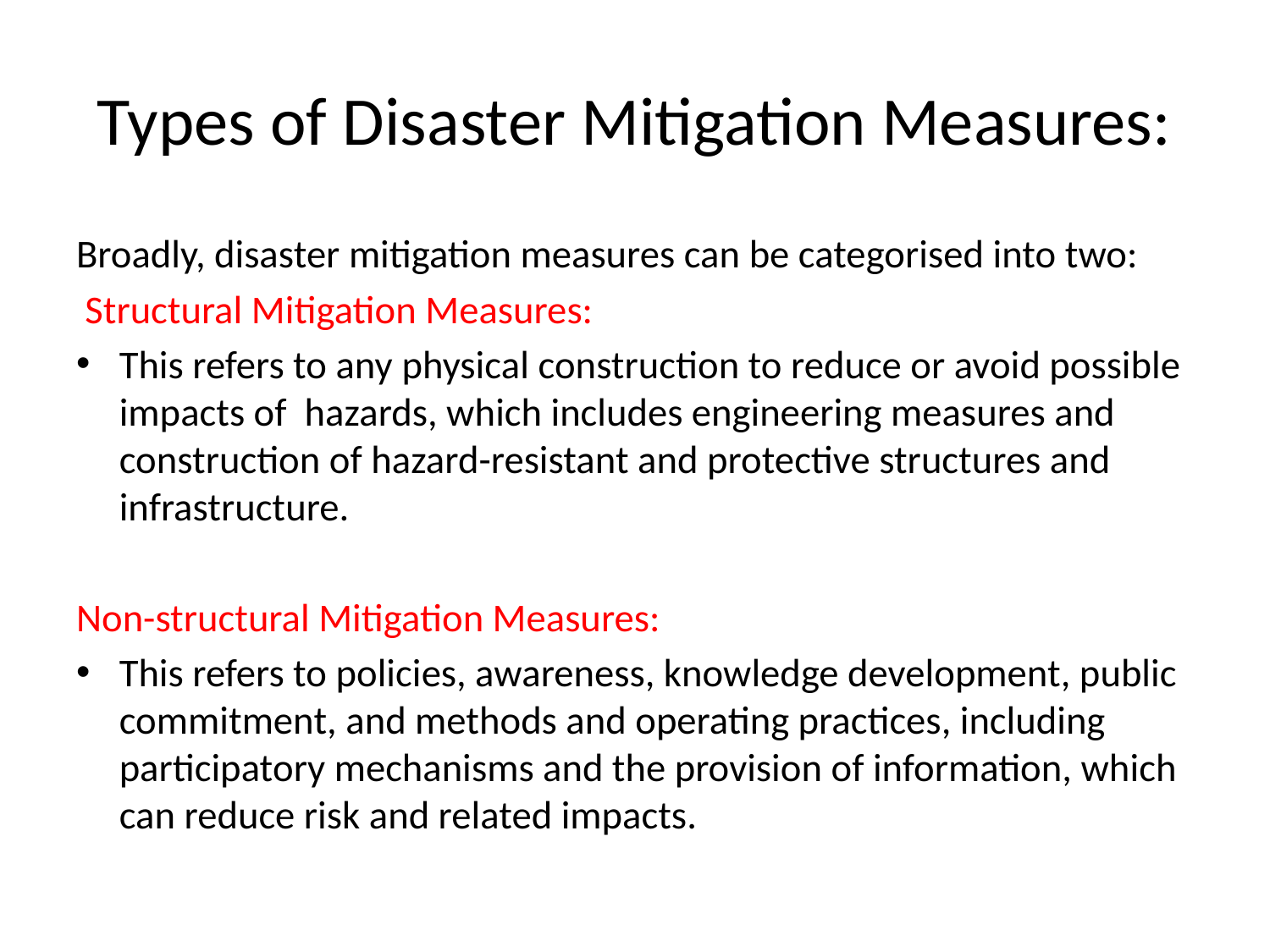

# Types of Disaster Mitigation Measures:
Broadly, disaster mitigation measures can be categorised into two:
 Structural Mitigation Measures:
This refers to any physical construction to reduce or avoid possible impacts of  hazards, which includes engineering measures and construction of hazard-resistant and protective structures and infrastructure.

Non-structural Mitigation Measures:
This refers to policies, awareness, knowledge development, public commitment, and methods and operating practices, including participatory mechanisms and the provision of information, which can reduce risk and related impacts.